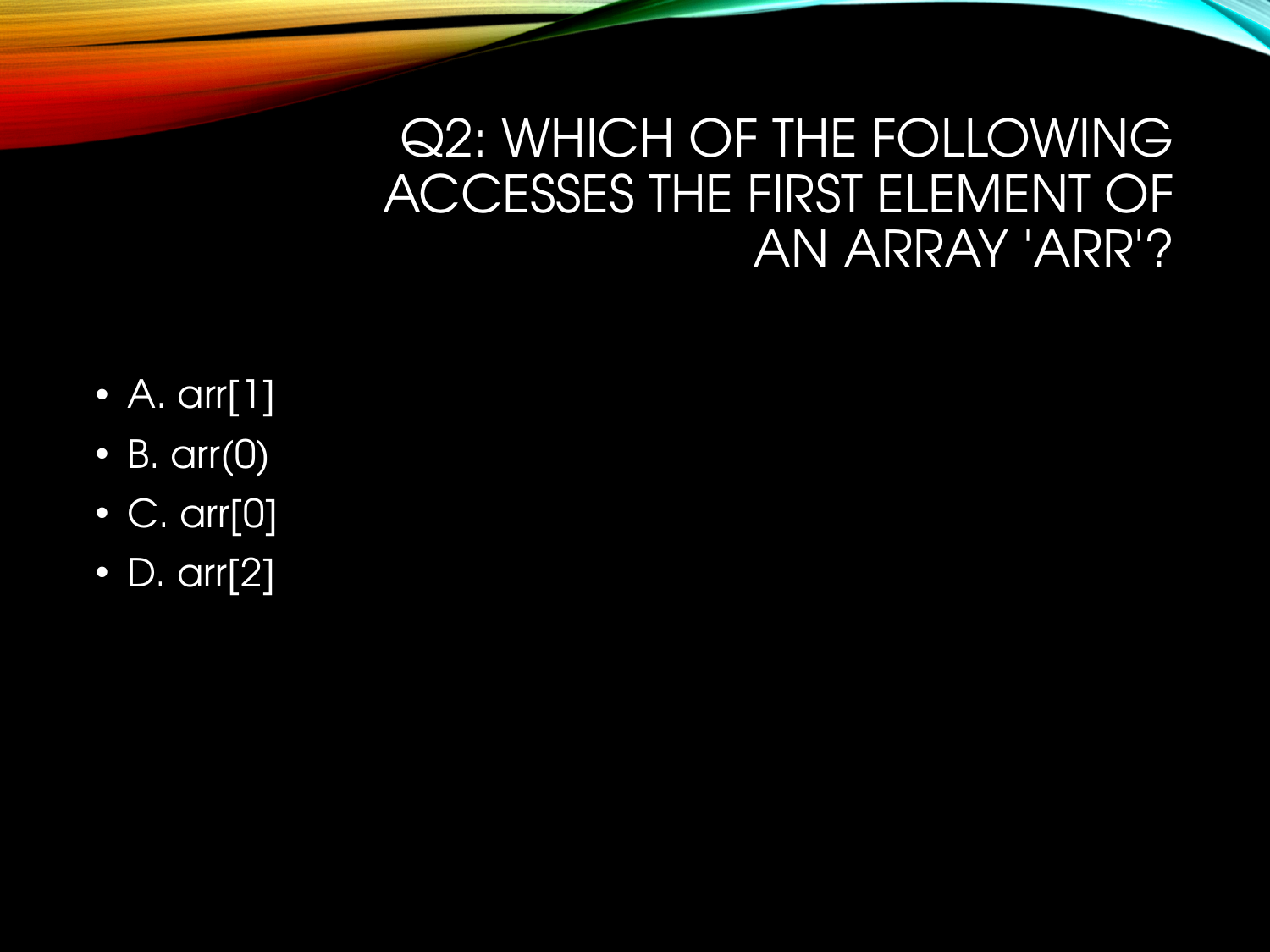

# Q2: Which of the following accesses the first element of an array 'arr'?

A. arr[1]
B. arr(0)
C. arr[0]
D. arr[2]